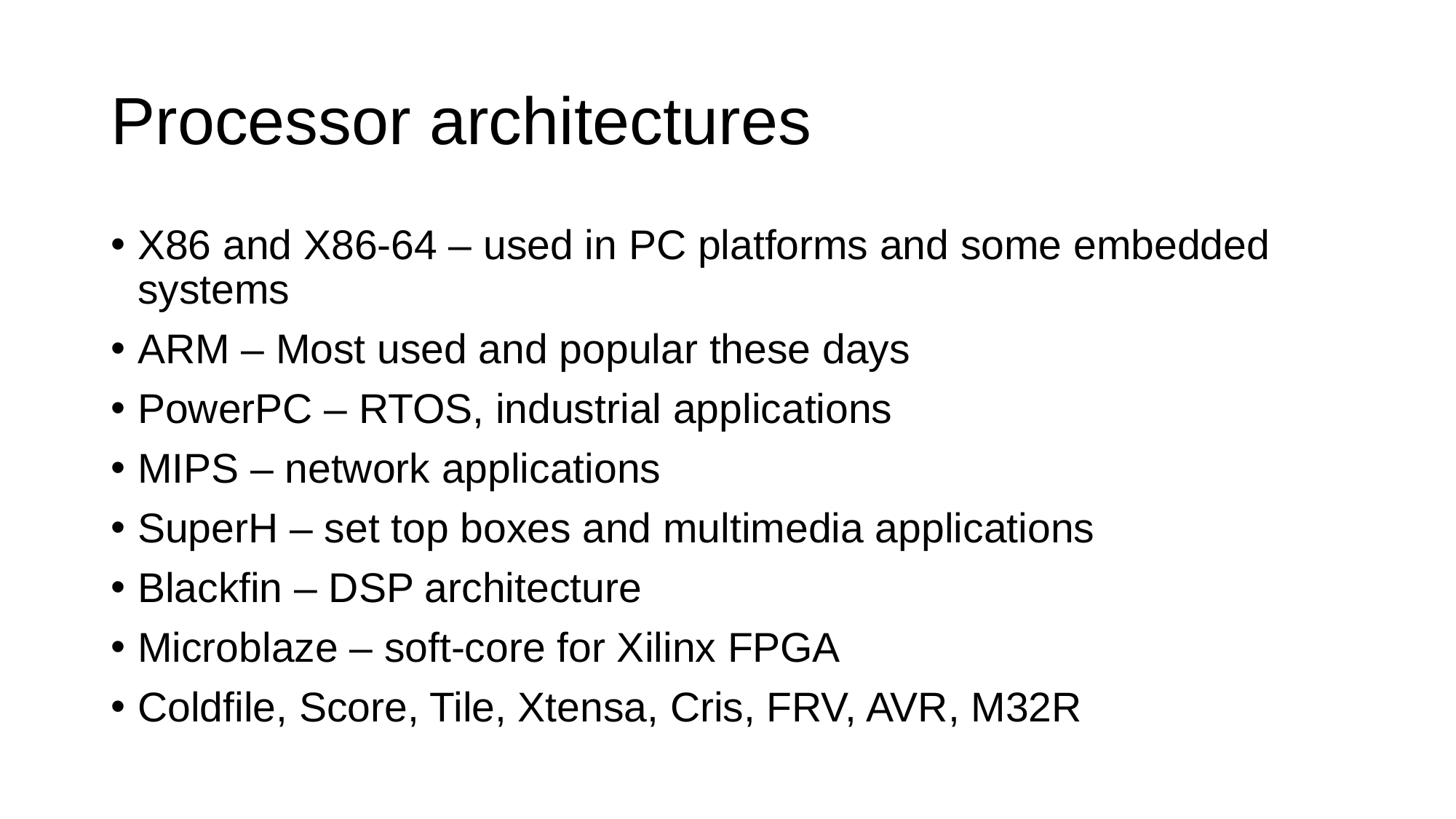

# Processor architectures
X86 and X86-64 – used in PC platforms and some embedded systems
ARM – Most used and popular these days
PowerPC – RTOS, industrial applications
MIPS – network applications
SuperH – set top boxes and multimedia applications
Blackfin – DSP architecture
Microblaze – soft-core for Xilinx FPGA
Coldfile, Score, Tile, Xtensa, Cris, FRV, AVR, M32R